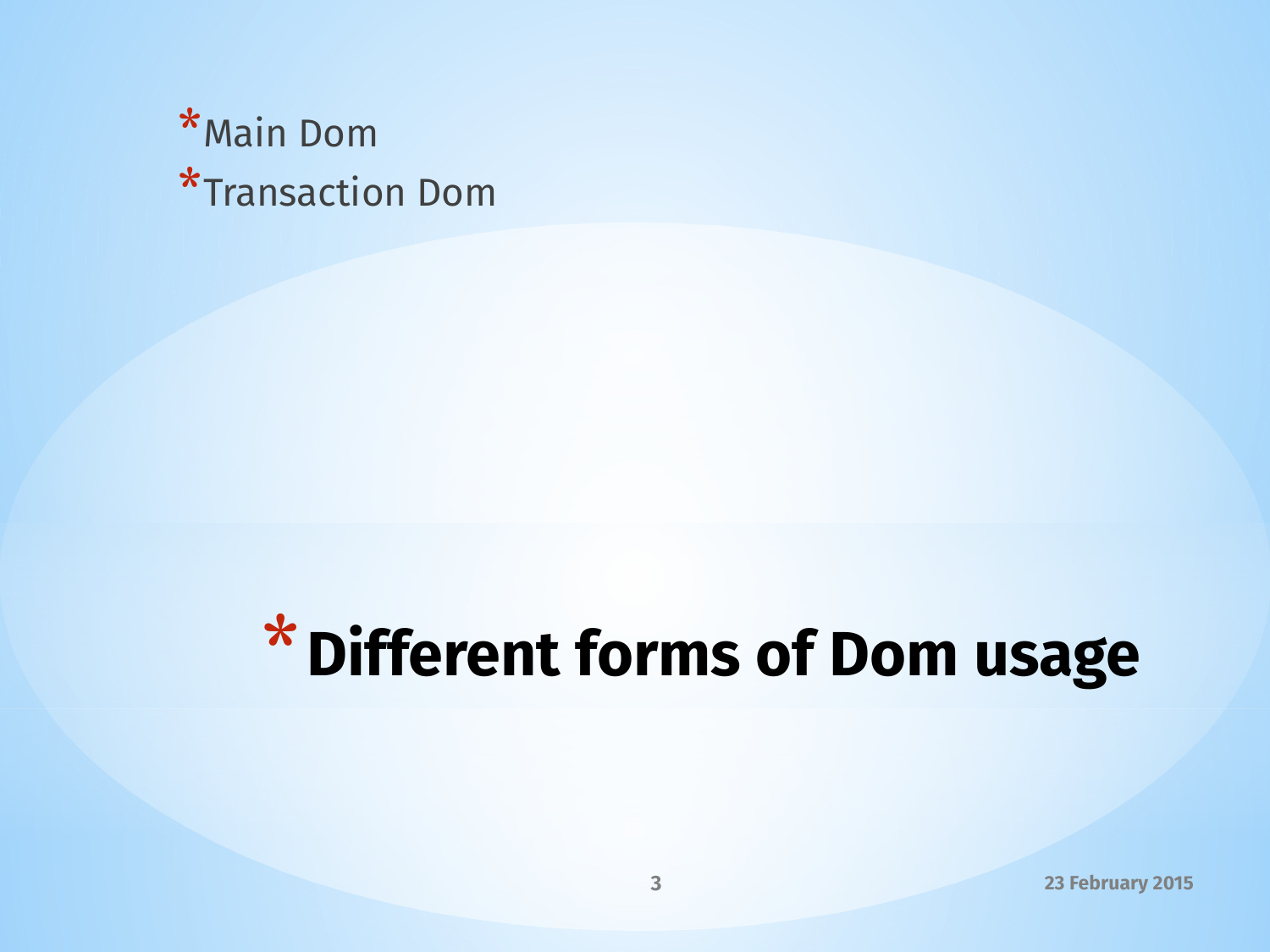

Main Dom
Transaction Dom
# Different forms of Dom usage
3
23 February 2015